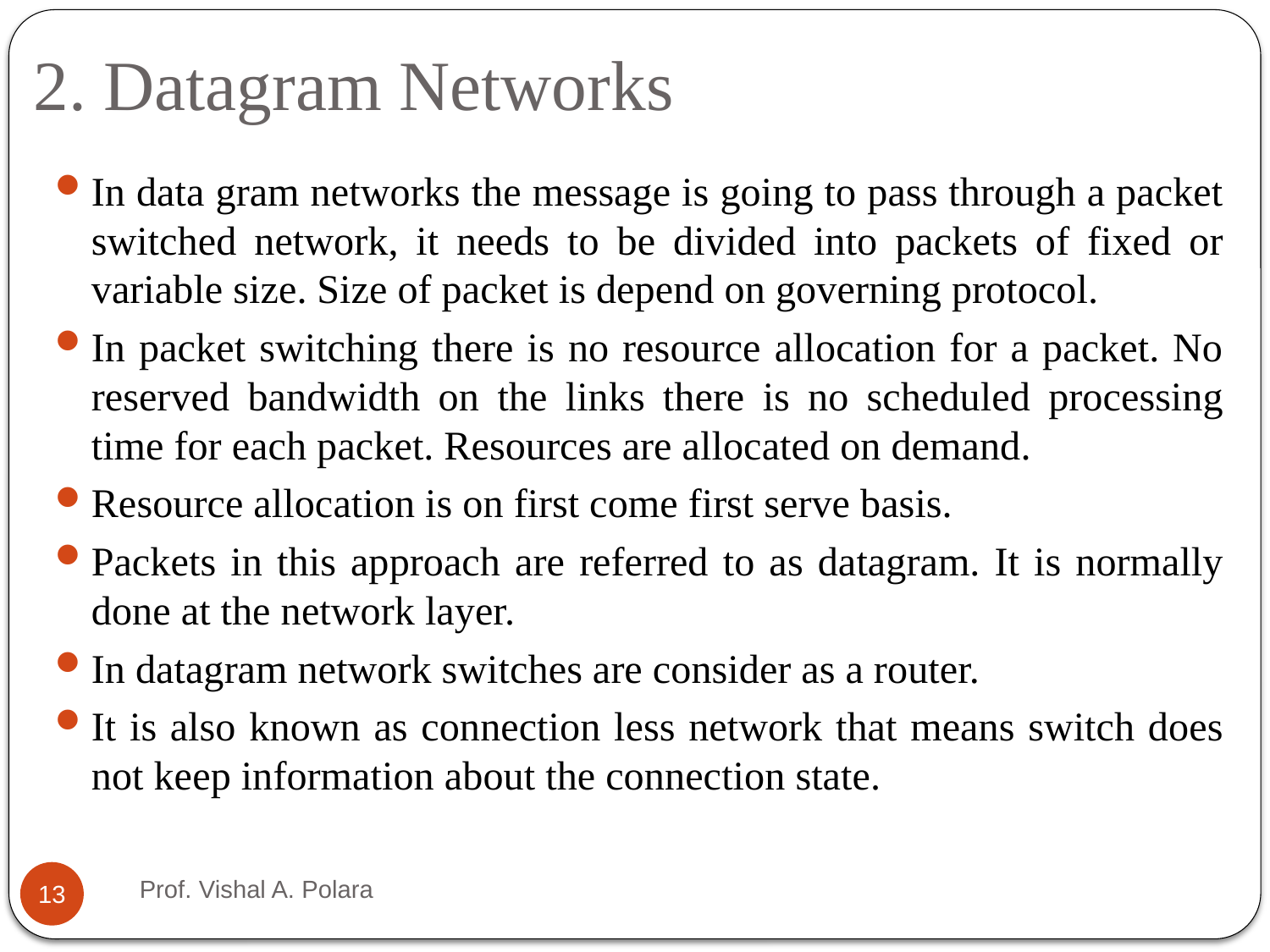

# 2. Datagram Networks
In data gram networks the message is going to pass through a packet switched network, it needs to be divided into packets of fixed or variable size. Size of packet is depend on governing protocol.
In packet switching there is no resource allocation for a packet. No reserved bandwidth on the links there is no scheduled processing time for each packet. Resources are allocated on demand.
Resource allocation is on first come first serve basis.
Packets in this approach are referred to as datagram. It is normally done at the network layer.
In datagram network switches are consider as a router.
It is also known as connection less network that means switch does not keep information about the connection state.

Prof. Vishal A. Polara
13